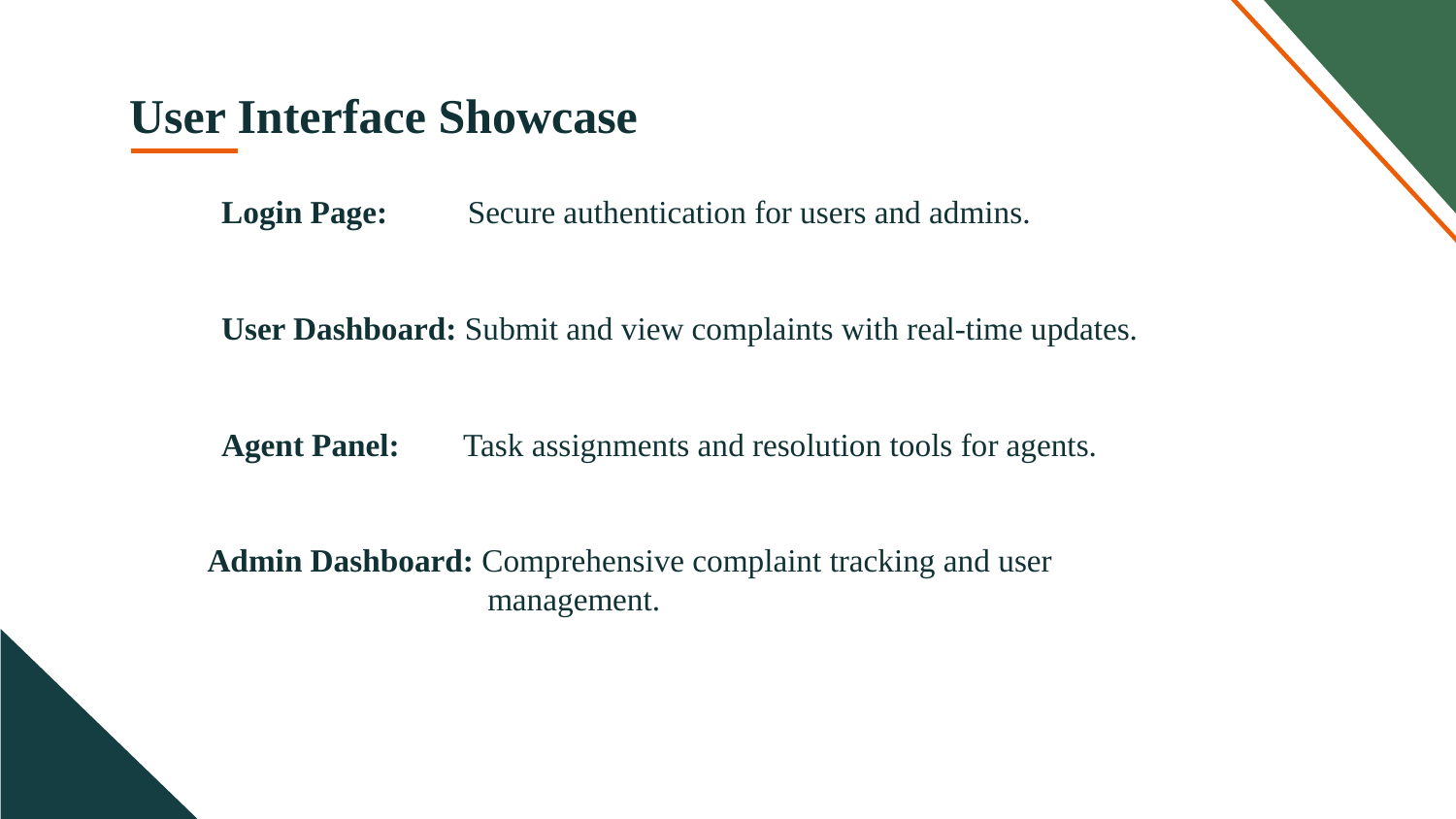

# User Interface Showcase

Login Page:          Secure authentication for users and admins.

User Dashboard: Submit and view complaints with real-time updates.

Agent Panel:        Task assignments and resolution tools for agents.

 Admin Dashboard: Comprehensive complaint tracking and user
                                    management.